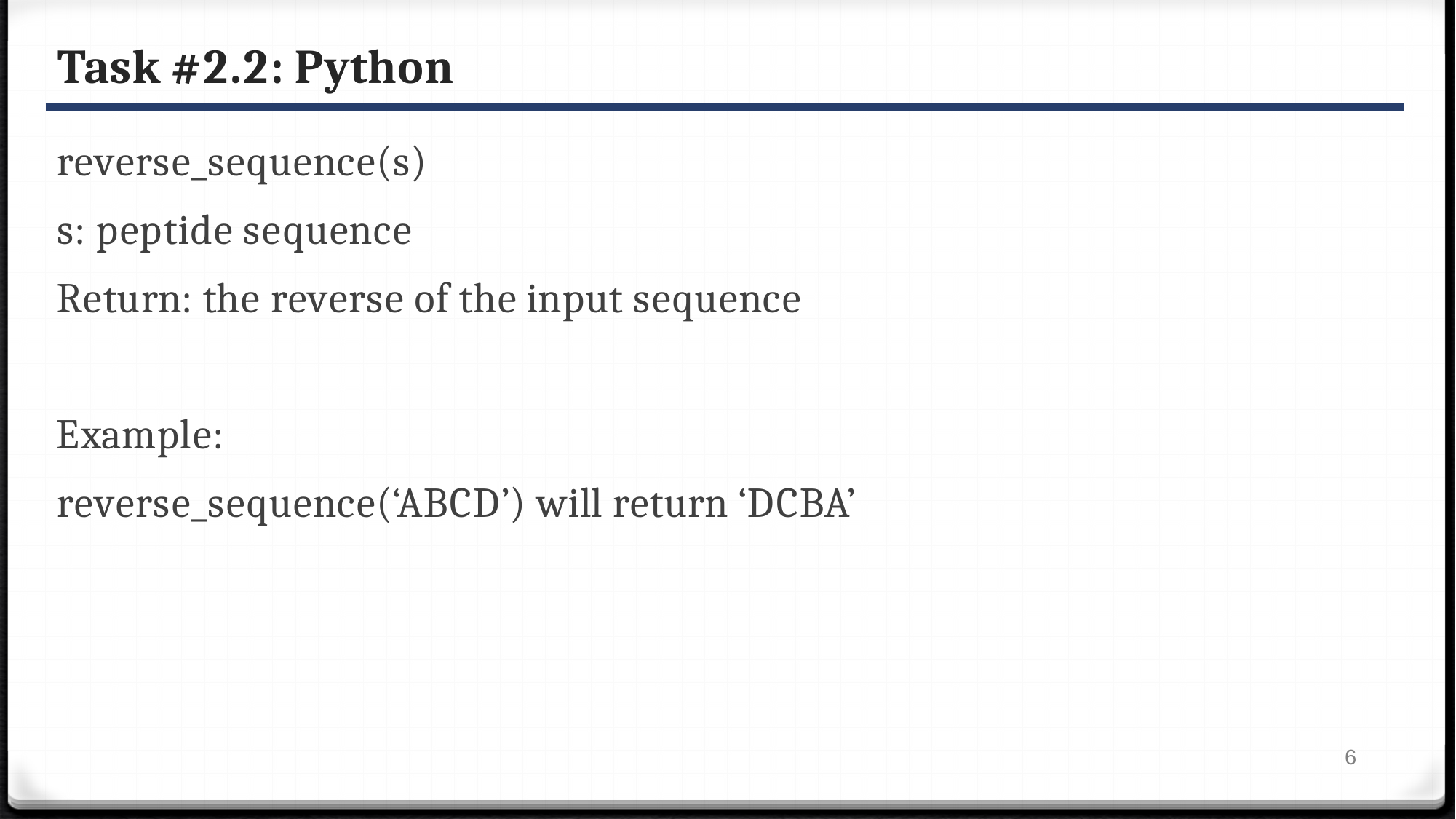

# Task #2.2: Python
reverse_sequence(s)
s: peptide sequence
Return: the reverse of the input sequence

Example:
reverse_sequence(‘ABCD’) will return ‘DCBA’
6